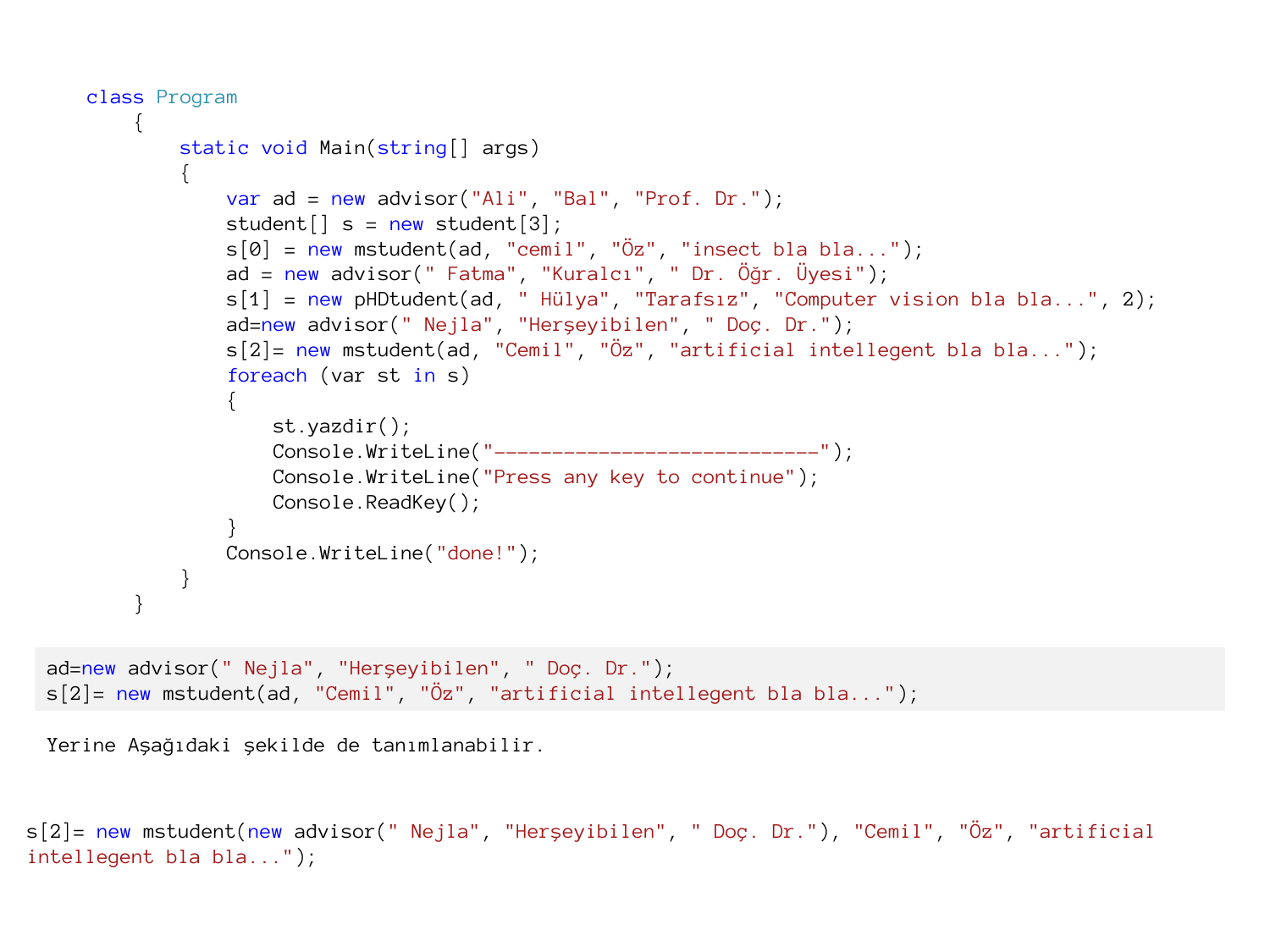

class Program
    {
        static void Main(string[] args)
        {
            var ad = new advisor("Ali", "Bal", "Prof. Dr.");
            student[] s = new student[3];
            s[0] = new mstudent(ad, "cemil", "Öz", "insect bla bla...");
            ad = new advisor(" Fatma", "Kuralcı", " Dr. Öğr. Üyesi");
            s[1] = new pHDtudent(ad, " Hülya", "Tarafsız", "Computer vision bla bla...", 2);
            ad=new advisor(" Nejla", "Herşeyibilen", " Doç. Dr.");
            s[2]= new mstudent(ad, "Cemil", "Öz", "artificial intellegent bla bla...");
            foreach (var st in s)
            {
                st.yazdir();
                Console.WriteLine("----------------------------");
                Console.WriteLine("Press any key to continue");
                Console.ReadKey();
            }
            Console.WriteLine("done!");
        }
    }
ad=new advisor(" Nejla", "Herşeyibilen", " Doç. Dr.");
s[2]= new mstudent(ad, "Cemil", "Öz", "artificial intellegent bla bla...");
Yerine Aşağıdaki şekilde de tanımlanabilir.
s[2]= new mstudent(new advisor(" Nejla", "Herşeyibilen", " Doç. Dr."), "Cemil", "Öz", "artificial intellegent bla bla...");